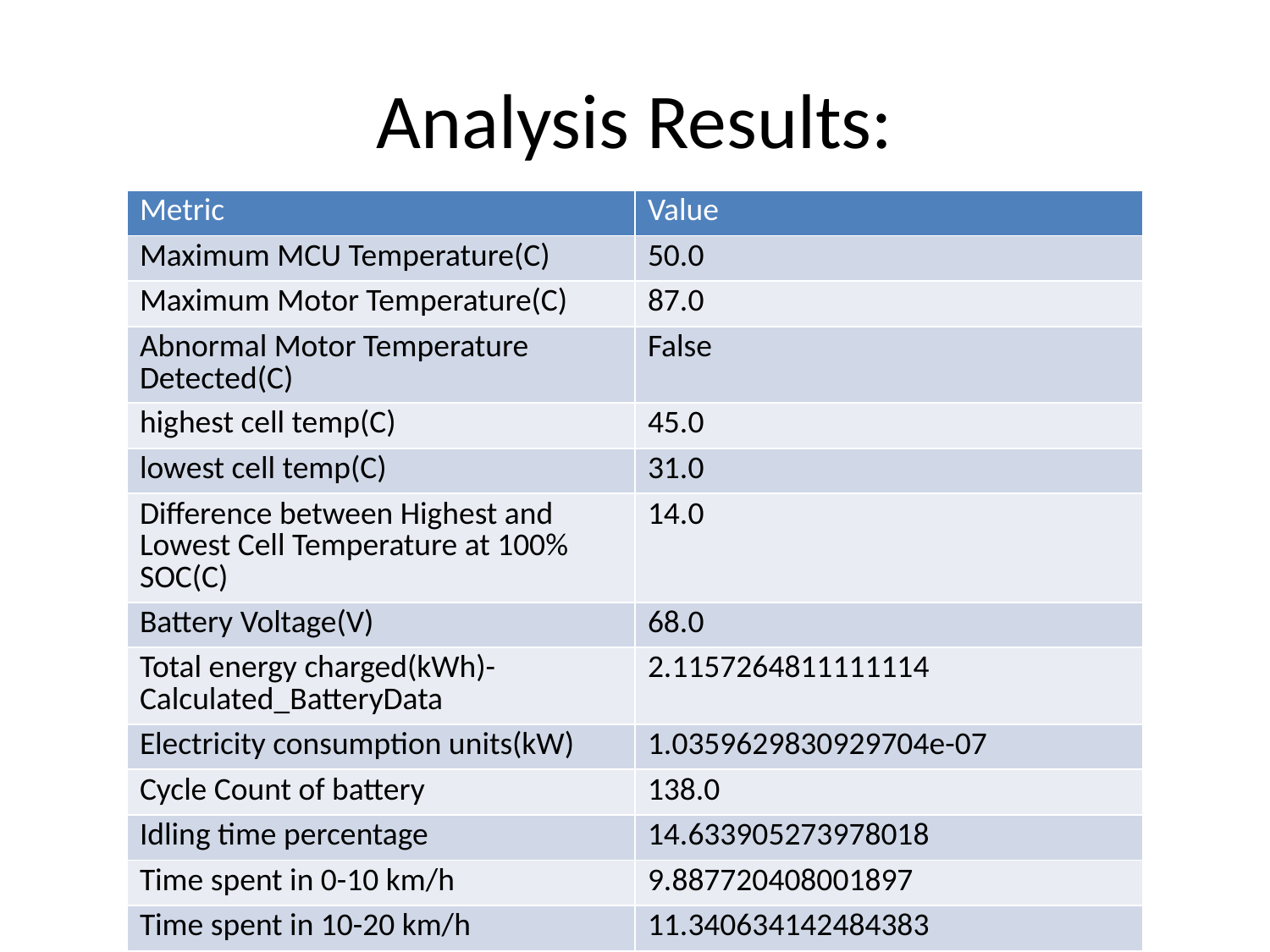

# Analysis Results:
| Metric | Value |
| --- | --- |
| Maximum MCU Temperature(C) | 50.0 |
| Maximum Motor Temperature(C) | 87.0 |
| Abnormal Motor Temperature Detected(C) | False |
| highest cell temp(C) | 45.0 |
| lowest cell temp(C) | 31.0 |
| Difference between Highest and Lowest Cell Temperature at 100% SOC(C) | 14.0 |
| Battery Voltage(V) | 68.0 |
| Total energy charged(kWh)- Calculated\_BatteryData | 2.1157264811111114 |
| Electricity consumption units(kW) | 1.0359629830929704e-07 |
| Cycle Count of battery | 138.0 |
| Idling time percentage | 14.633905273978018 |
| Time spent in 0-10 km/h | 9.887720408001897 |
| Time spent in 10-20 km/h | 11.340634142484383 |